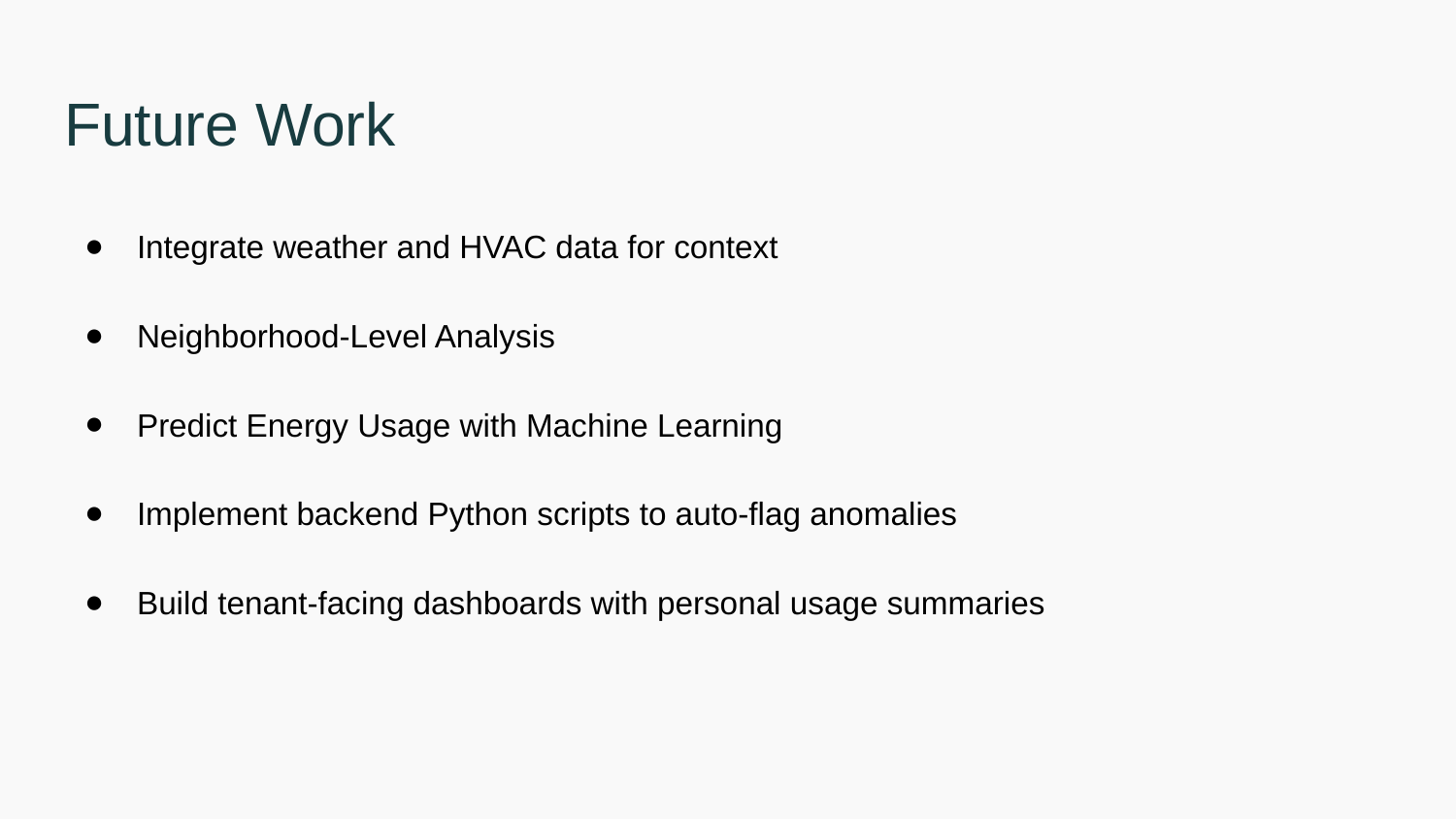

# Future Work
Integrate weather and HVAC data for context

Neighborhood-Level Analysis
Predict Energy Usage with Machine Learning
Implement backend Python scripts to auto-flag anomalies
Build tenant-facing dashboards with personal usage summaries